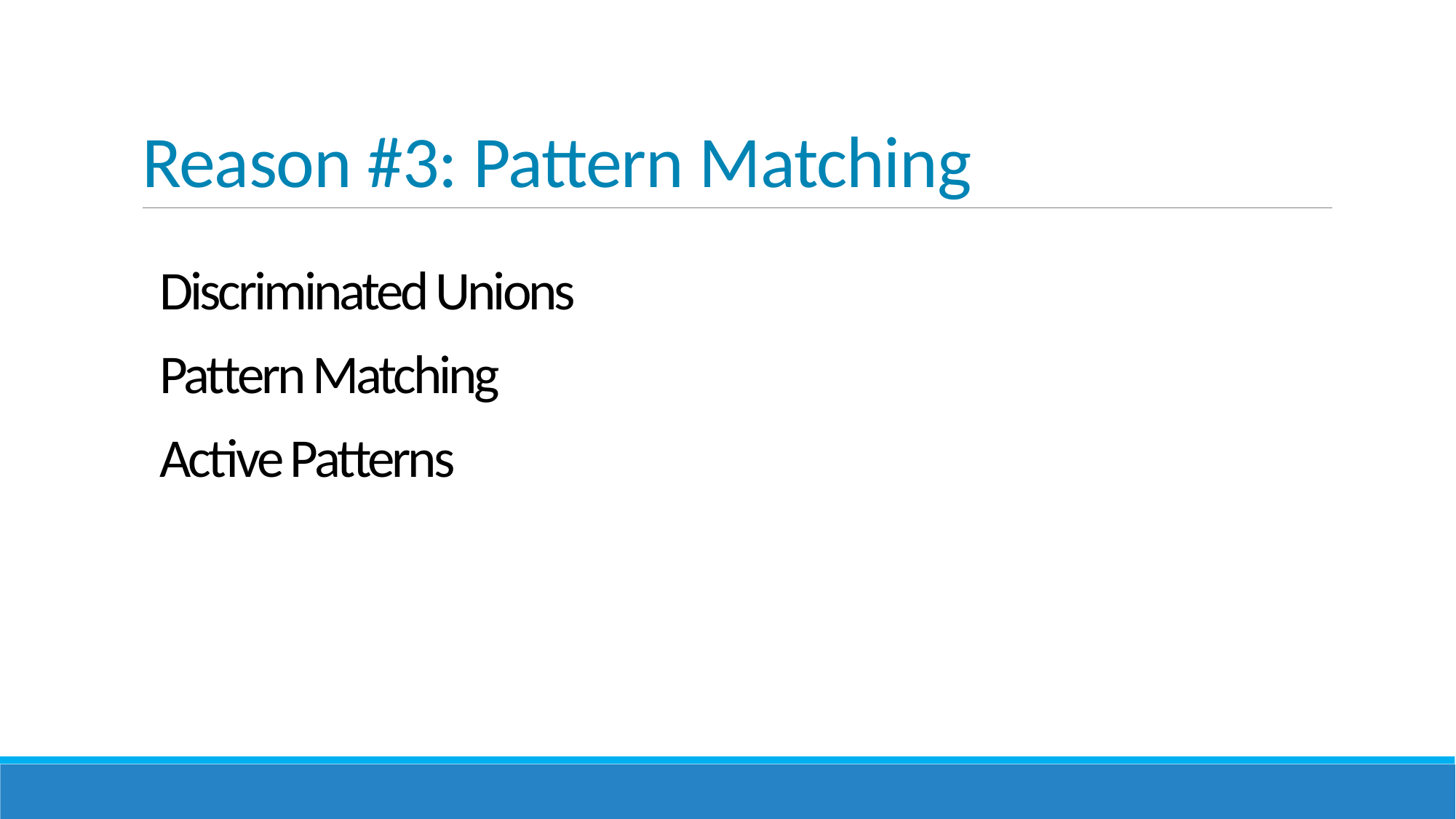

# Reason #3: Pattern Matching
Discriminated Unions
Pattern Matching
Active Patterns